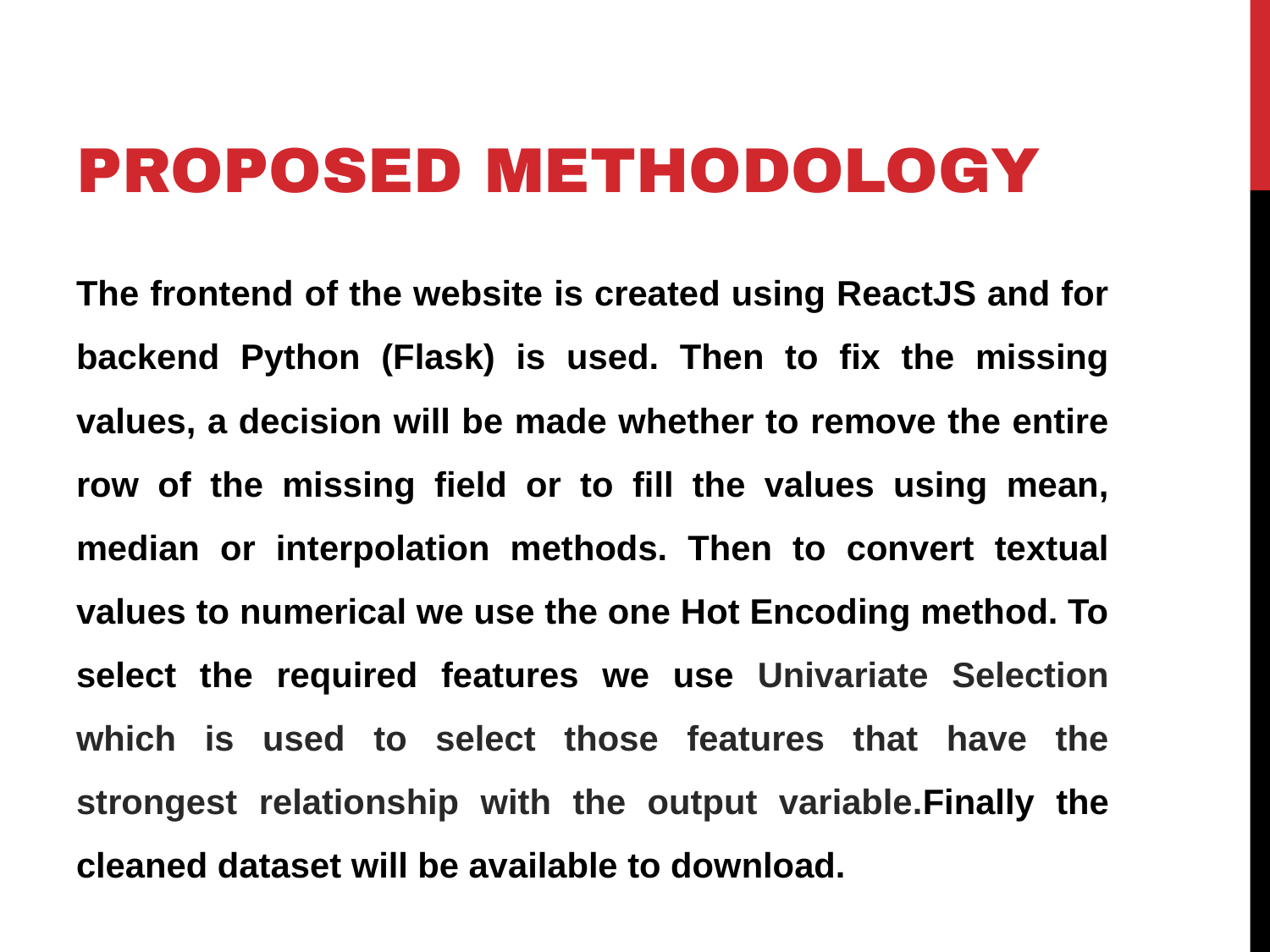

# PROPOSED METHODOLOGY
The frontend of the website is created using ReactJS and for backend Python (Flask) is used. Then to fix the missing values, a decision will be made whether to remove the entire row of the missing field or to fill the values using mean, median or interpolation methods. Then to convert textual values to numerical we use the one Hot Encoding method. To select the required features we use Univariate Selection which is used to select those features that have the strongest relationship with the output variable.Finally the cleaned dataset will be available to download.